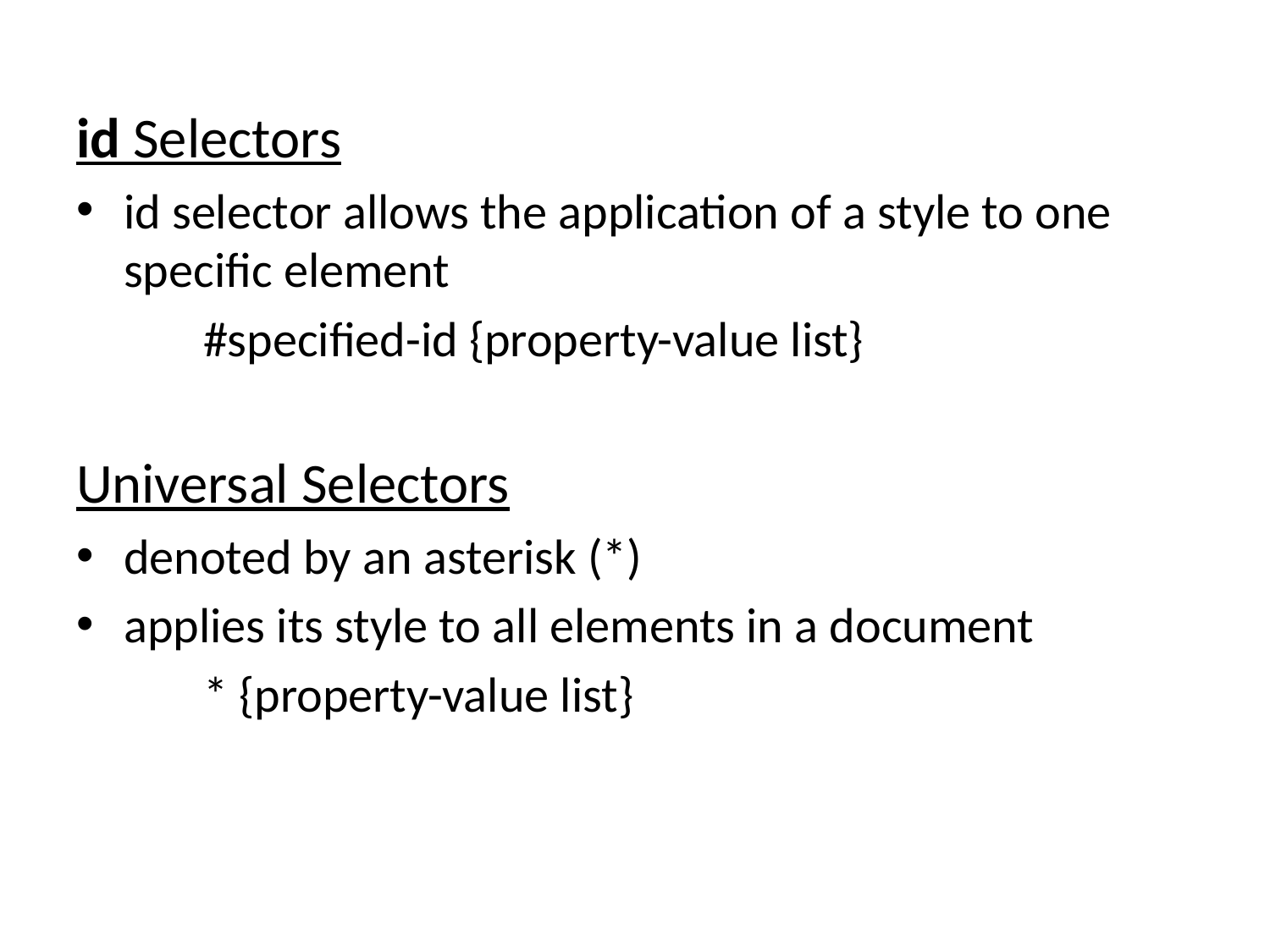

id Selectors
id selector allows the application of a style to one specific element
	#specified-id {property-value list}

Universal Selectors
denoted by an asterisk (*)
applies its style to all elements in a document
	* {property-value list}